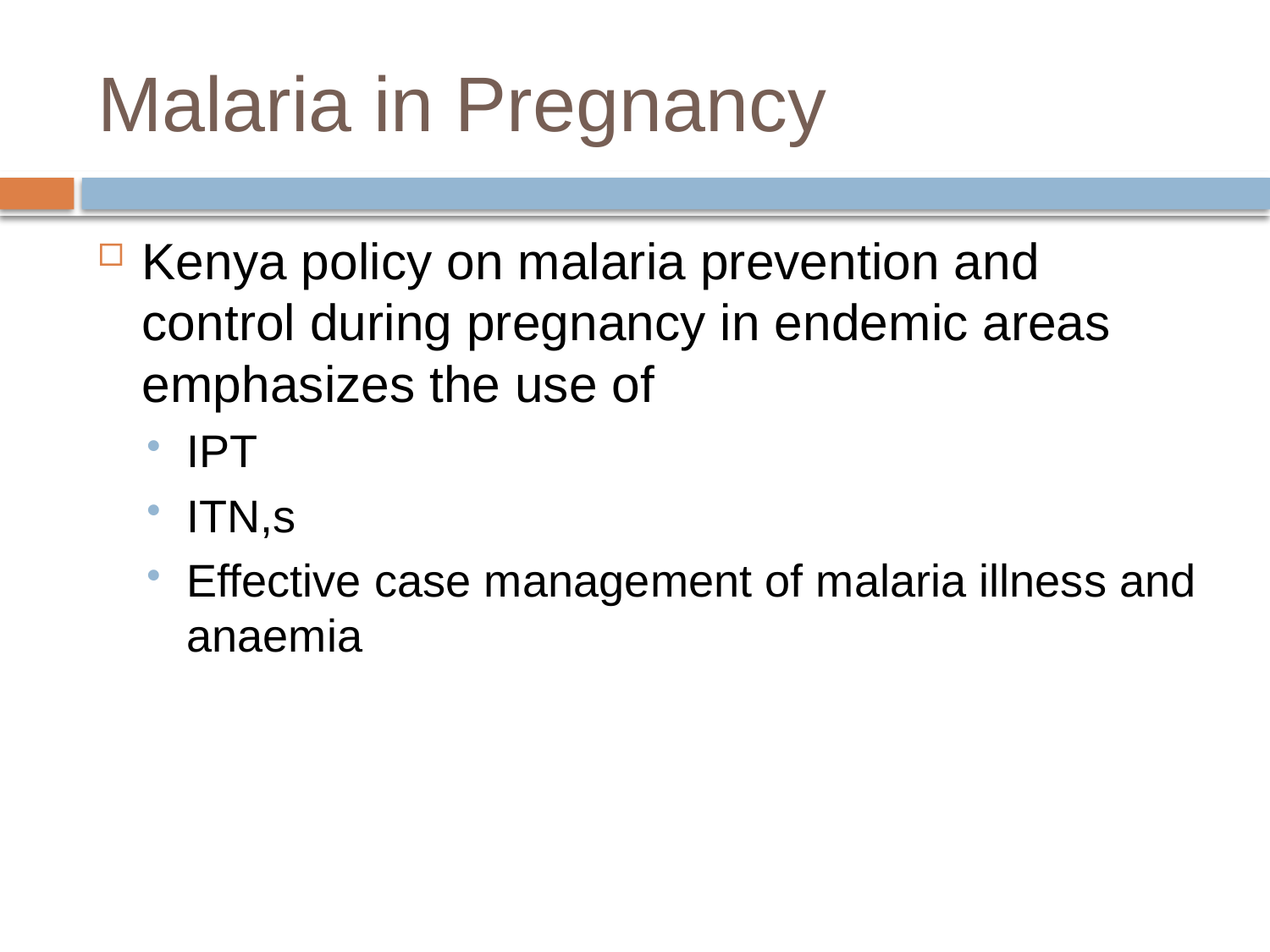

# Malaria in Pregnancy
Kenya policy on malaria prevention and control during pregnancy in endemic areas emphasizes the use of
IPT
ITN,s
Effective case management of malaria illness and anaemia